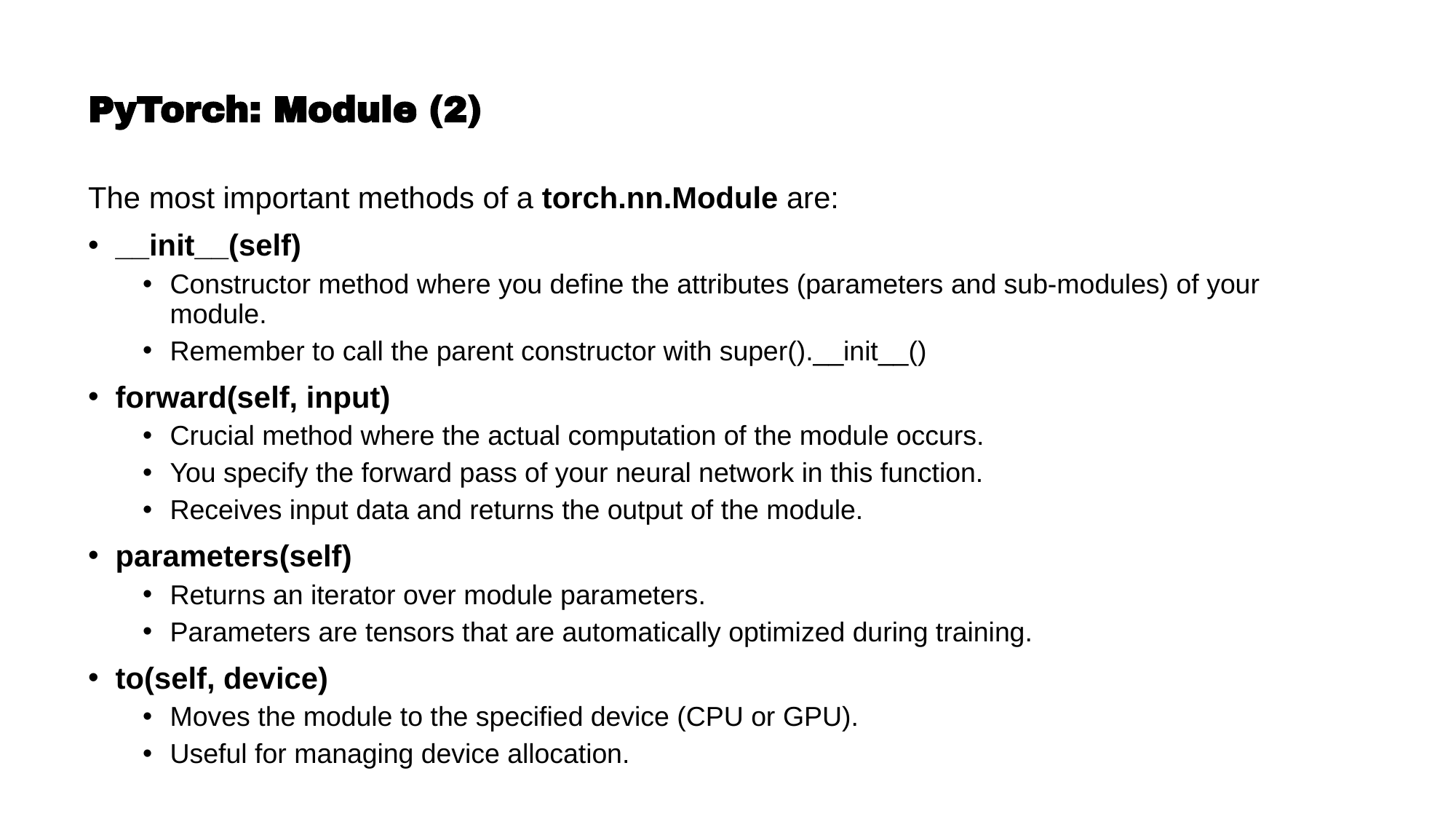

# PyTorch: Module (2)
The most important methods of a torch.nn.Module are:
__init__(self)
Constructor method where you define the attributes (parameters and sub-modules) of your module.
Remember to call the parent constructor with super().__init__()
forward(self, input)
Crucial method where the actual computation of the module occurs.
You specify the forward pass of your neural network in this function.
Receives input data and returns the output of the module.
parameters(self)
Returns an iterator over module parameters.
Parameters are tensors that are automatically optimized during training.
to(self, device)
Moves the module to the specified device (CPU or GPU).
Useful for managing device allocation.